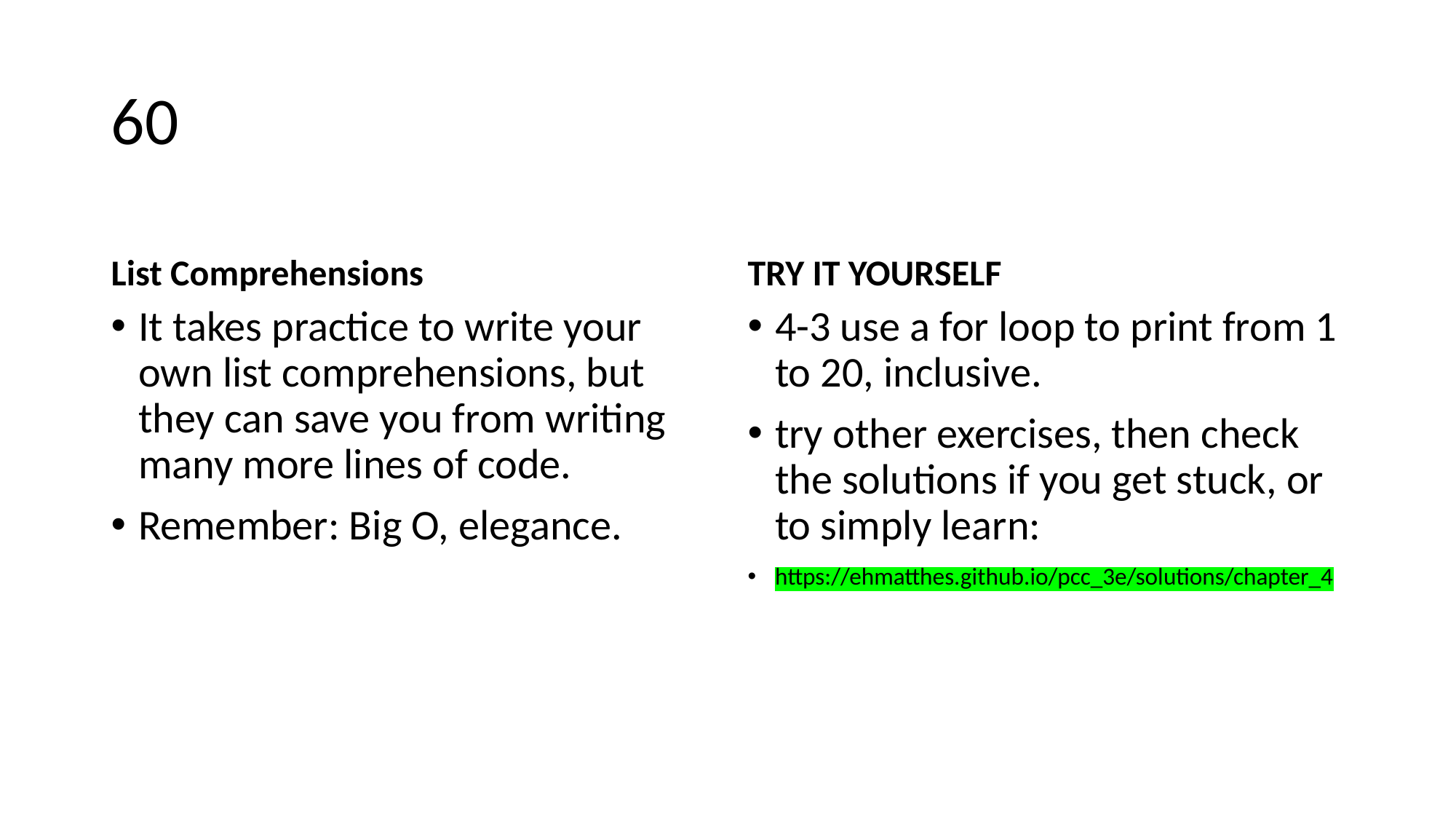

# 60
List Comprehensions
TRY IT YOURSELF
It takes practice to write your own list comprehensions, but they can save you from writing many more lines of code.
Remember: Big O, elegance.
4-3 use a for loop to print from 1 to 20, inclusive.
try other exercises, then check the solutions if you get stuck, or to simply learn:
https://ehmatthes.github.io/pcc_3e/solutions/chapter_4